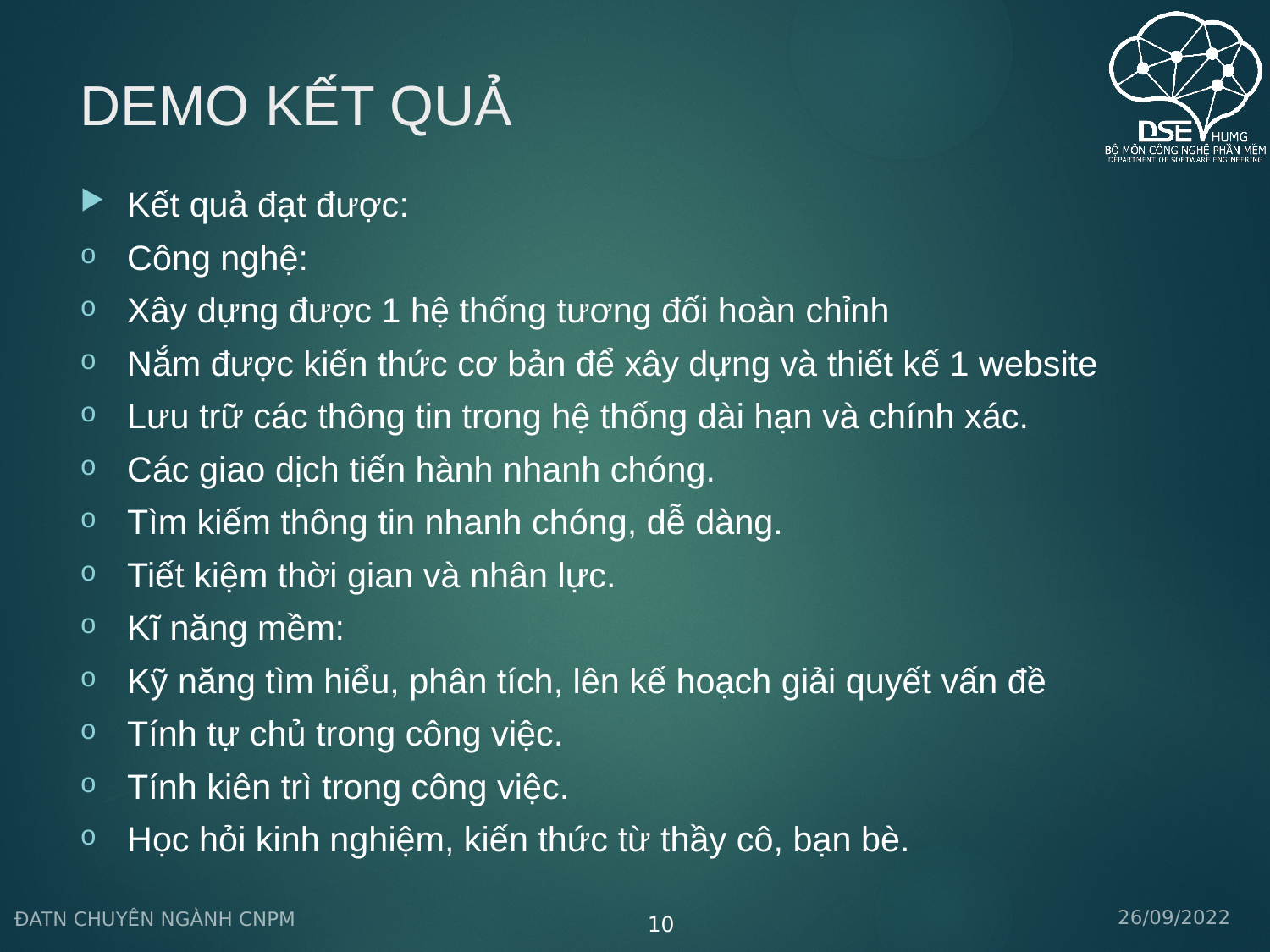

# Demo kết quả
Kết quả đạt được:
Công nghệ:
Xây dựng được 1 hệ thống tương đối hoàn chỉnh
Nắm được kiến thức cơ bản để xây dựng và thiết kế 1 website
Lưu trữ các thông tin trong hệ thống dài hạn và chính xác.
Các giao dịch tiến hành nhanh chóng.
Tìm kiếm thông tin nhanh chóng, dễ dàng.
Tiết kiệm thời gian và nhân lực.
Kĩ năng mềm:
Kỹ năng tìm hiểu, phân tích, lên kế hoạch giải quyết vấn đề
Tính tự chủ trong công việc.
Tính kiên trì trong công việc.
Học hỏi kinh nghiệm, kiến thức từ thầy cô, bạn bè.

26/09/2022
ĐATN CHUYÊN NGÀNH CNPM
10